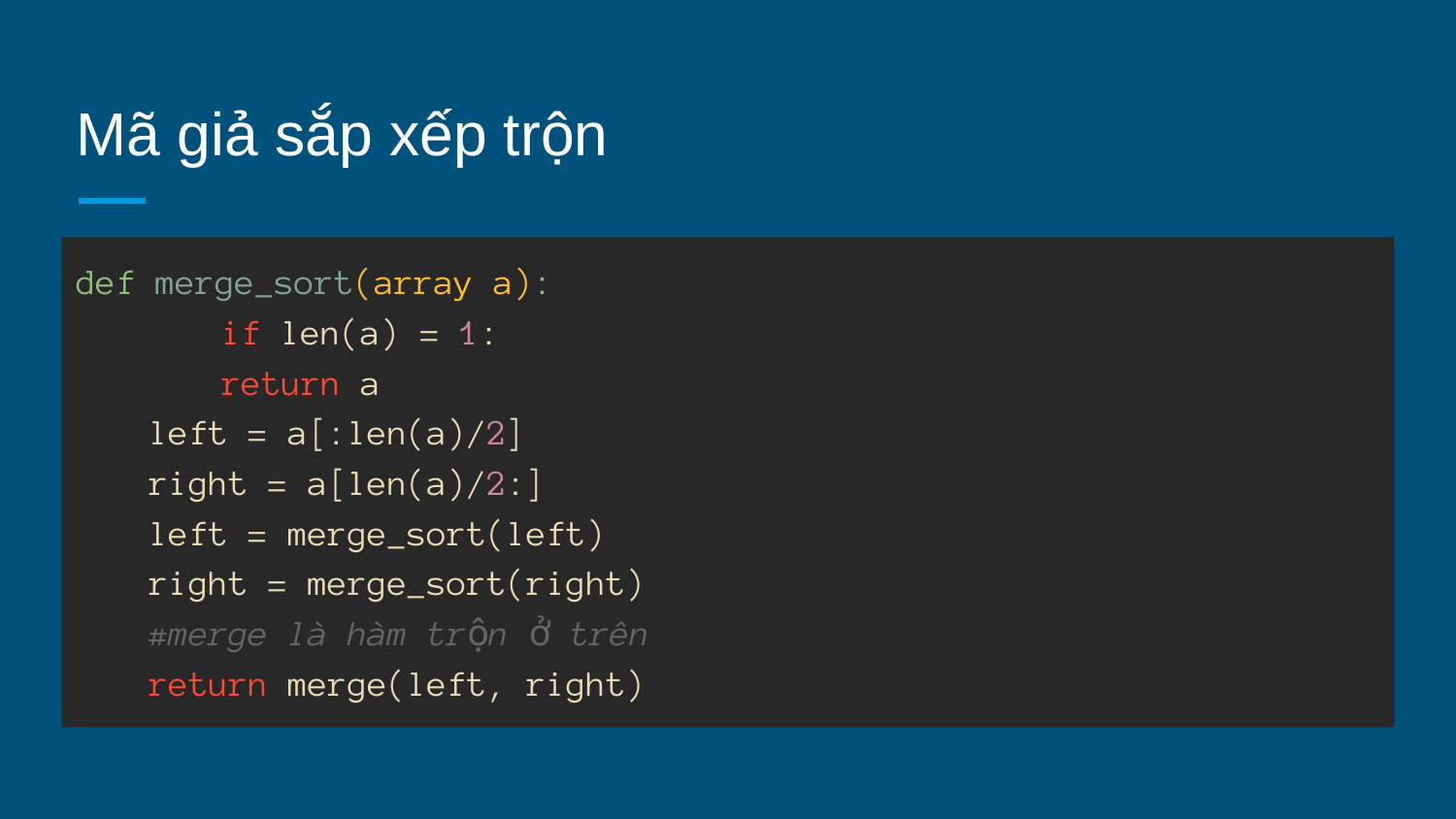

# Mã giả sắp xếp trộn
def merge_sort(array a):
	if len(a) = 1:
return a
left = a[:len(a)/2]
right = a[len(a)/2:]
left = merge_sort(left)
right = merge_sort(right)
#merge là hàm trộn ở trên
return merge(left, right)